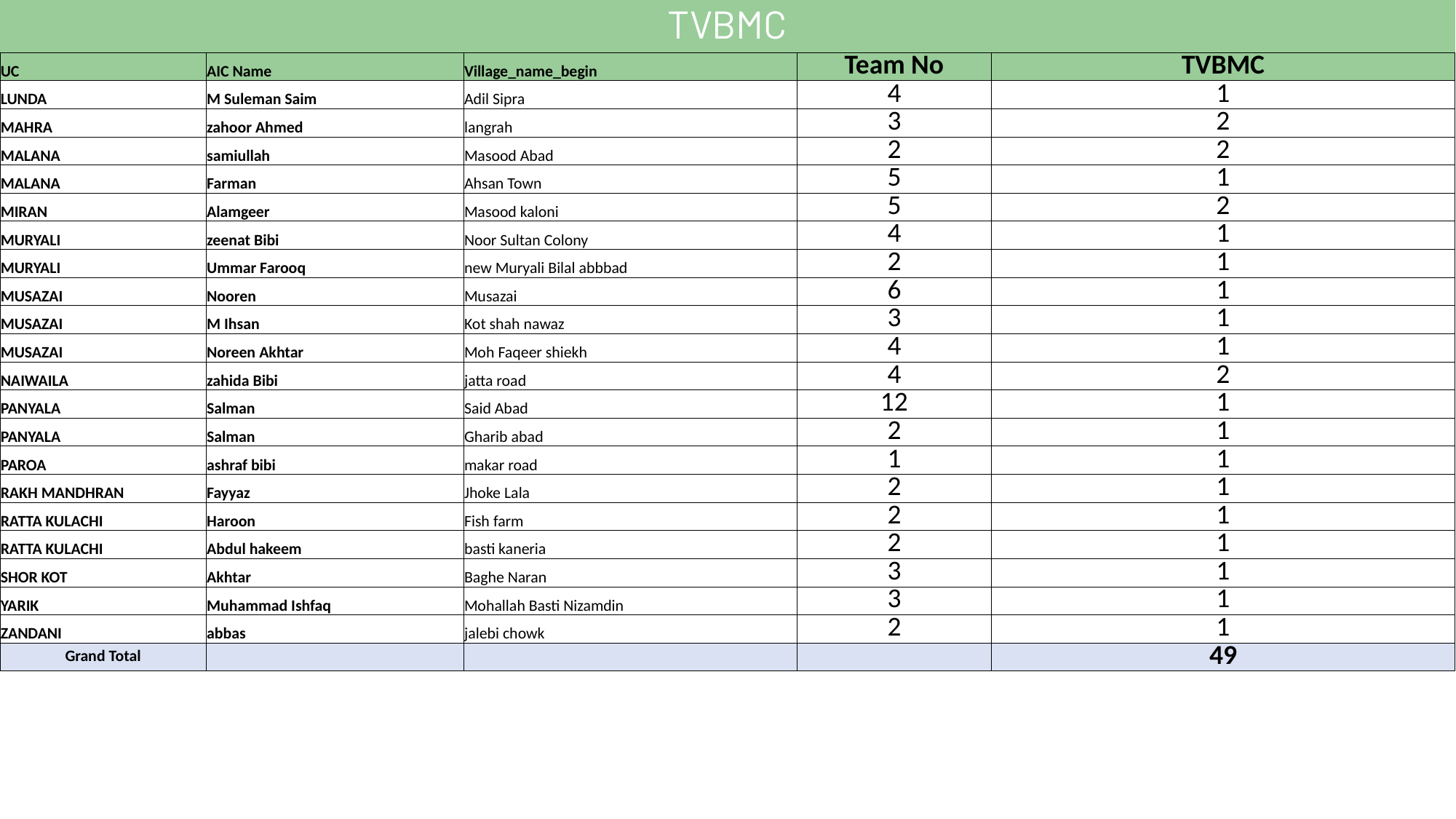

# TVBMC
| UC | AIC Name | Village\_name\_begin | Team No | TVBMC |
| --- | --- | --- | --- | --- |
| LUNDA | M Suleman Saim | Adil Sipra | 4 | 1 |
| MAHRA | zahoor Ahmed | langrah | 3 | 2 |
| MALANA | samiullah | Masood Abad | 2 | 2 |
| MALANA | Farman | Ahsan Town | 5 | 1 |
| MIRAN | Alamgeer | Masood kaloni | 5 | 2 |
| MURYALI | zeenat Bibi | Noor Sultan Colony | 4 | 1 |
| MURYALI | Ummar Farooq | new Muryali Bilal abbbad | 2 | 1 |
| MUSAZAI | Nooren | Musazai | 6 | 1 |
| MUSAZAI | M Ihsan | Kot shah nawaz | 3 | 1 |
| MUSAZAI | Noreen Akhtar | Moh Faqeer shiekh | 4 | 1 |
| NAIWAILA | zahida Bibi | jatta road | 4 | 2 |
| PANYALA | Salman | Said Abad | 12 | 1 |
| PANYALA | Salman | Gharib abad | 2 | 1 |
| PAROA | ashraf bibi | makar road | 1 | 1 |
| RAKH MANDHRAN | Fayyaz | Jhoke Lala | 2 | 1 |
| RATTA KULACHI | Haroon | Fish farm | 2 | 1 |
| RATTA KULACHI | Abdul hakeem | basti kaneria | 2 | 1 |
| SHOR KOT | Akhtar | Baghe Naran | 3 | 1 |
| YARIK | Muhammad Ishfaq | Mohallah Basti Nizamdin | 3 | 1 |
| ZANDANI | abbas | jalebi chowk | 2 | 1 |
| Grand Total |  |  |  | 49 |